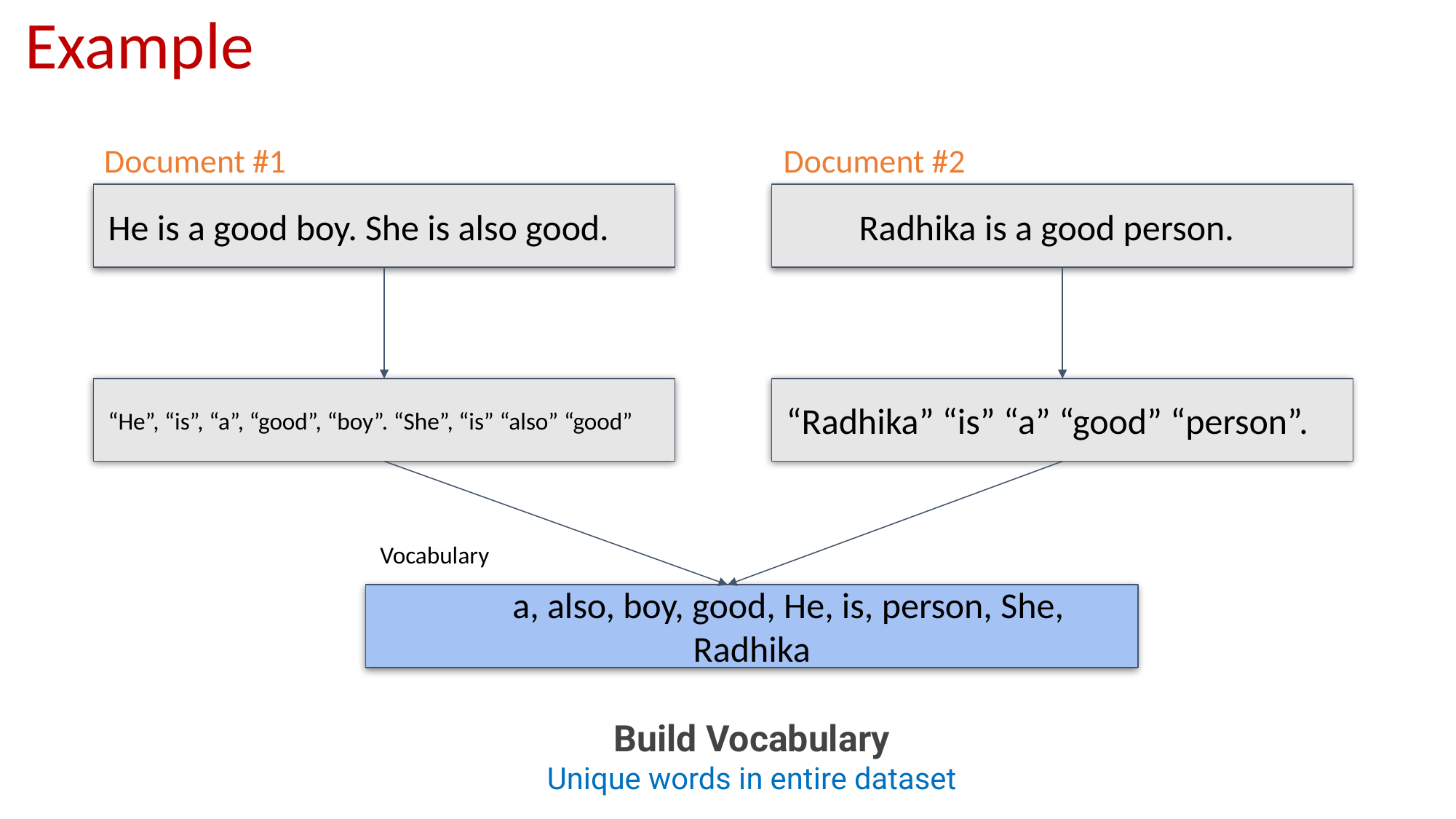

# Example
Document #1
Document #2
He is a good boy. She is also good.
Radhika is a good person.
“He”, “is”, “a”, “good”, “boy”. “She”, “is” “also” “good”
“Radhika” “is” “a” “good” “person”.
Vocabulary
a, also, boy, good, He, is, person, She, Radhika
Build Vocabulary
Unique words in entire dataset